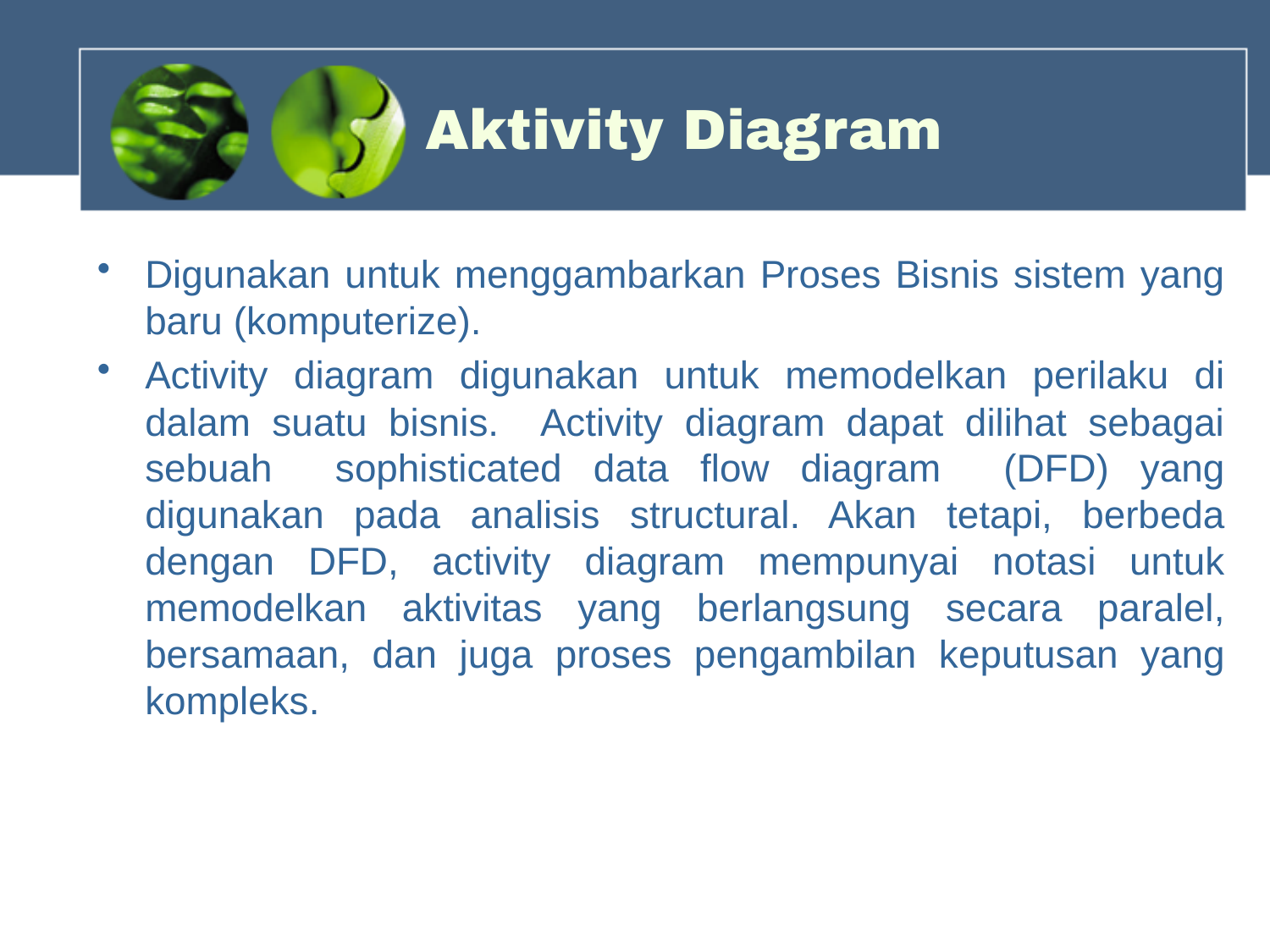

# Aktivity Diagram
Digunakan untuk menggambarkan Proses Bisnis sistem yang baru (komputerize).
Activity diagram digunakan untuk memodelkan perilaku di dalam suatu bisnis.  Activity diagram dapat dilihat sebagai sebuah  sophisticated data flow diagram  (DFD) yang digunakan pada analisis structural. Akan tetapi, berbeda dengan DFD, activity diagram mempunyai notasi untuk memodelkan aktivitas yang berlangsung secara paralel, bersamaan, dan juga proses pengambilan keputusan yang kompleks.